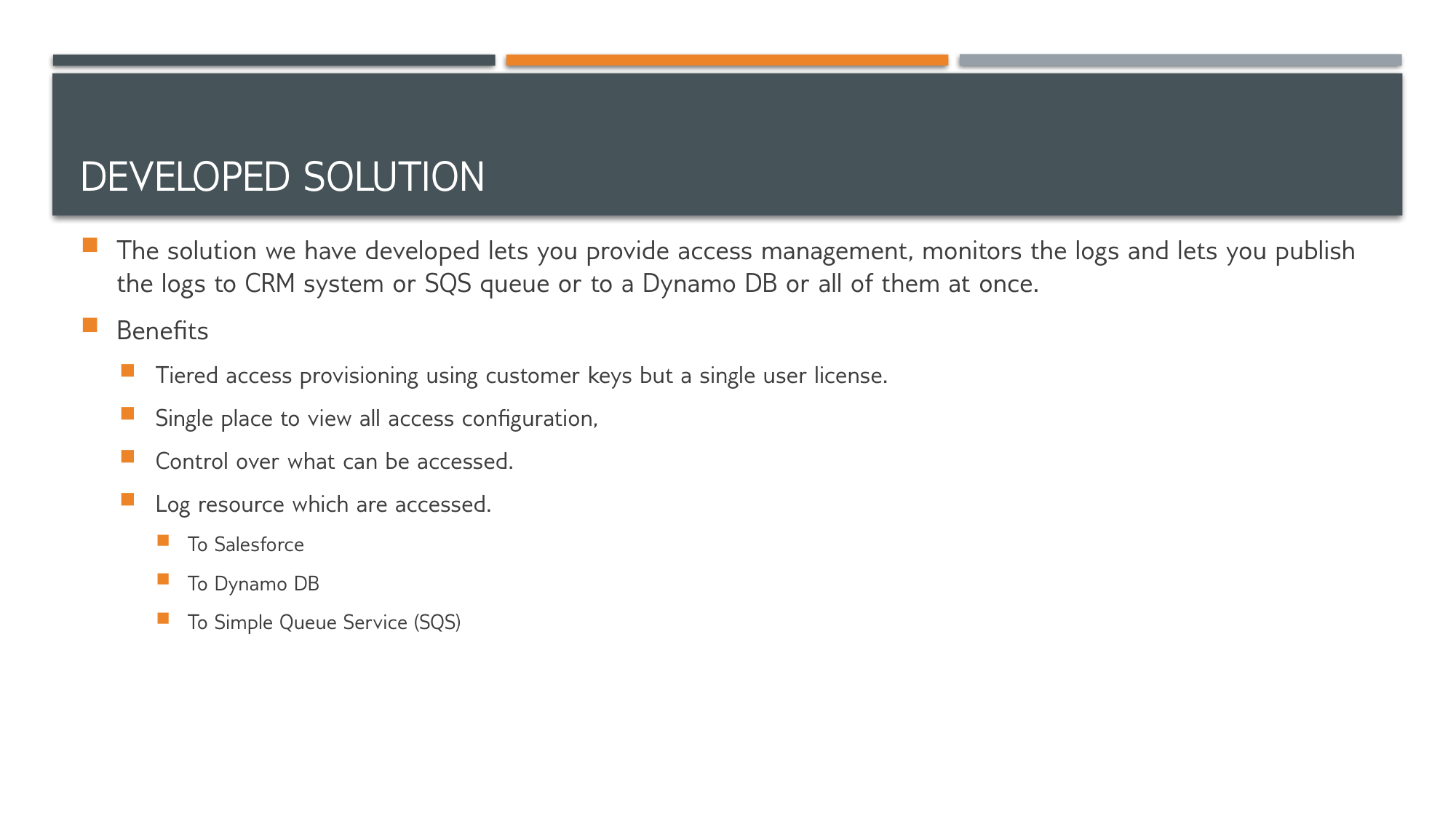

# Developed Solution
The solution we have developed lets you provide access management, monitors the logs and lets you publish the logs to CRM system or SQS queue or to a Dynamo DB or all of them at once.
Benefits
Tiered access provisioning using customer keys but a single user license.
Single place to view all access configuration,
Control over what can be accessed.
Log resource which are accessed.
To Salesforce
To Dynamo DB
To Simple Queue Service (SQS)